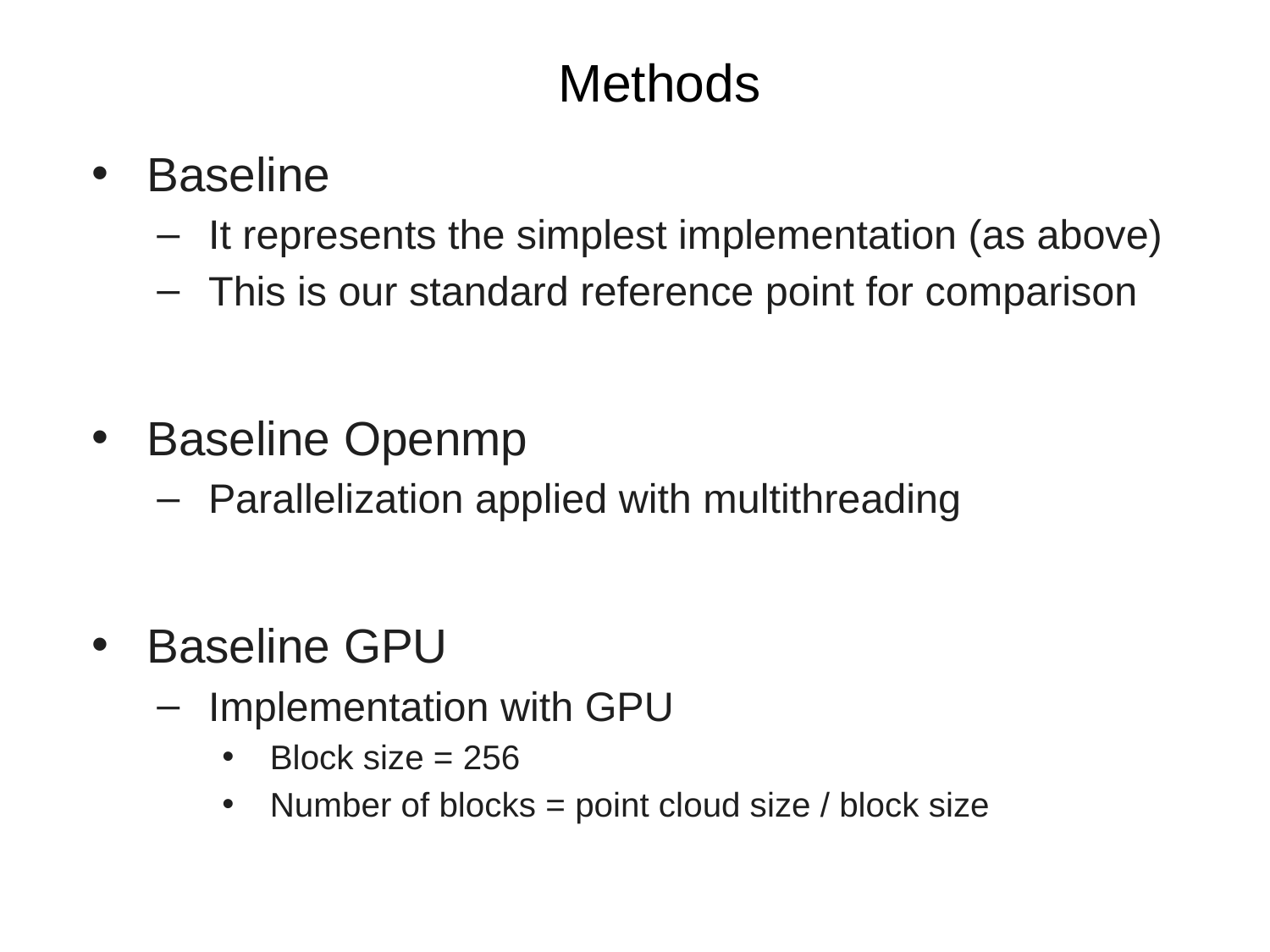

# Methods
Baseline
It represents the simplest implementation (as above)
This is our standard reference point for comparison

Baseline Openmp
Parallelization applied with multithreading

Baseline GPU
Implementation with GPU
Block size = 256
Number of blocks = point cloud size / block size